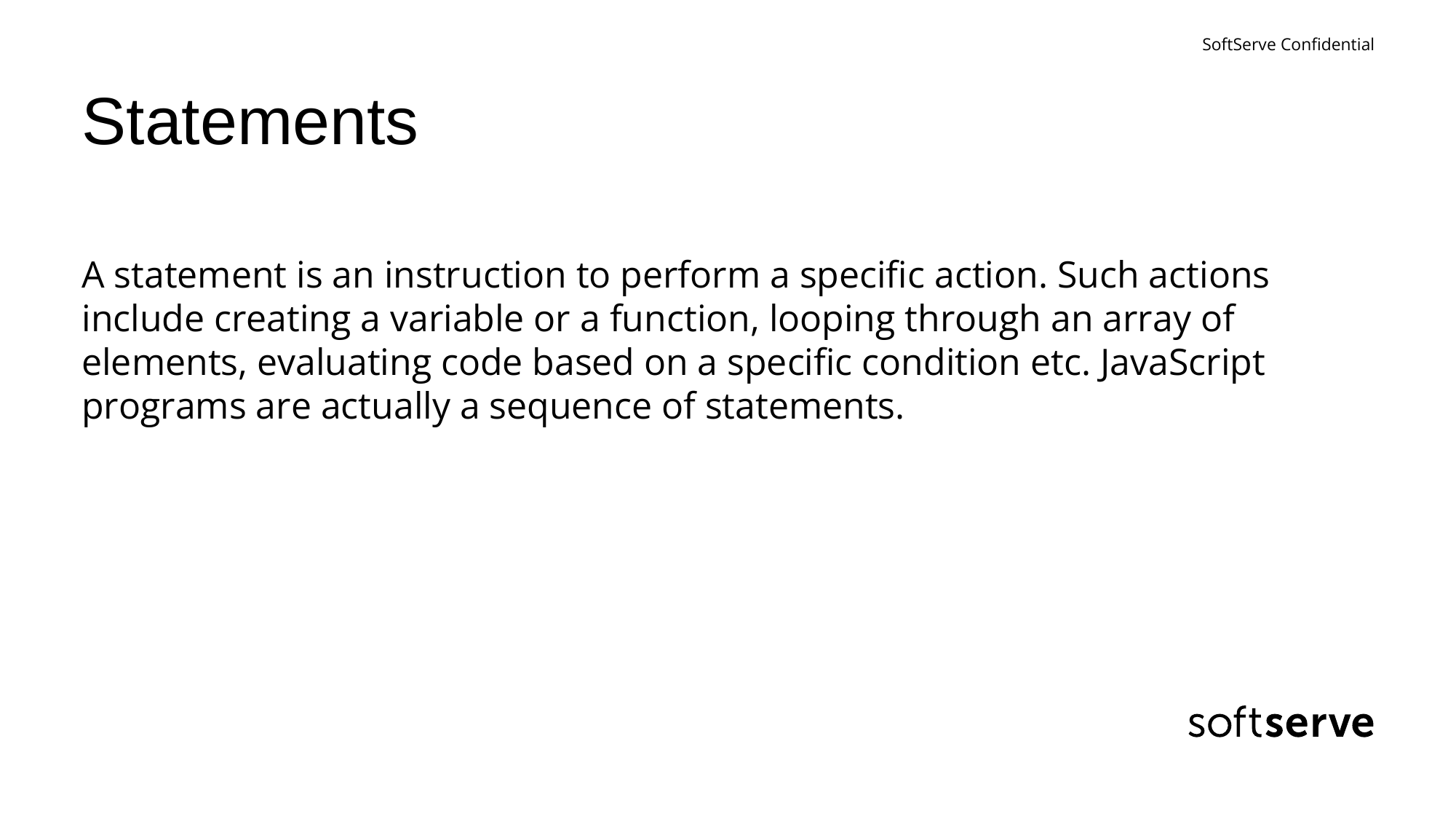

# Statements
A statement is an instruction to perform a specific action. Such actions include creating a variable or a function, looping through an array of elements, evaluating code based on a specific condition etc. JavaScript programs are actually a sequence of statements.